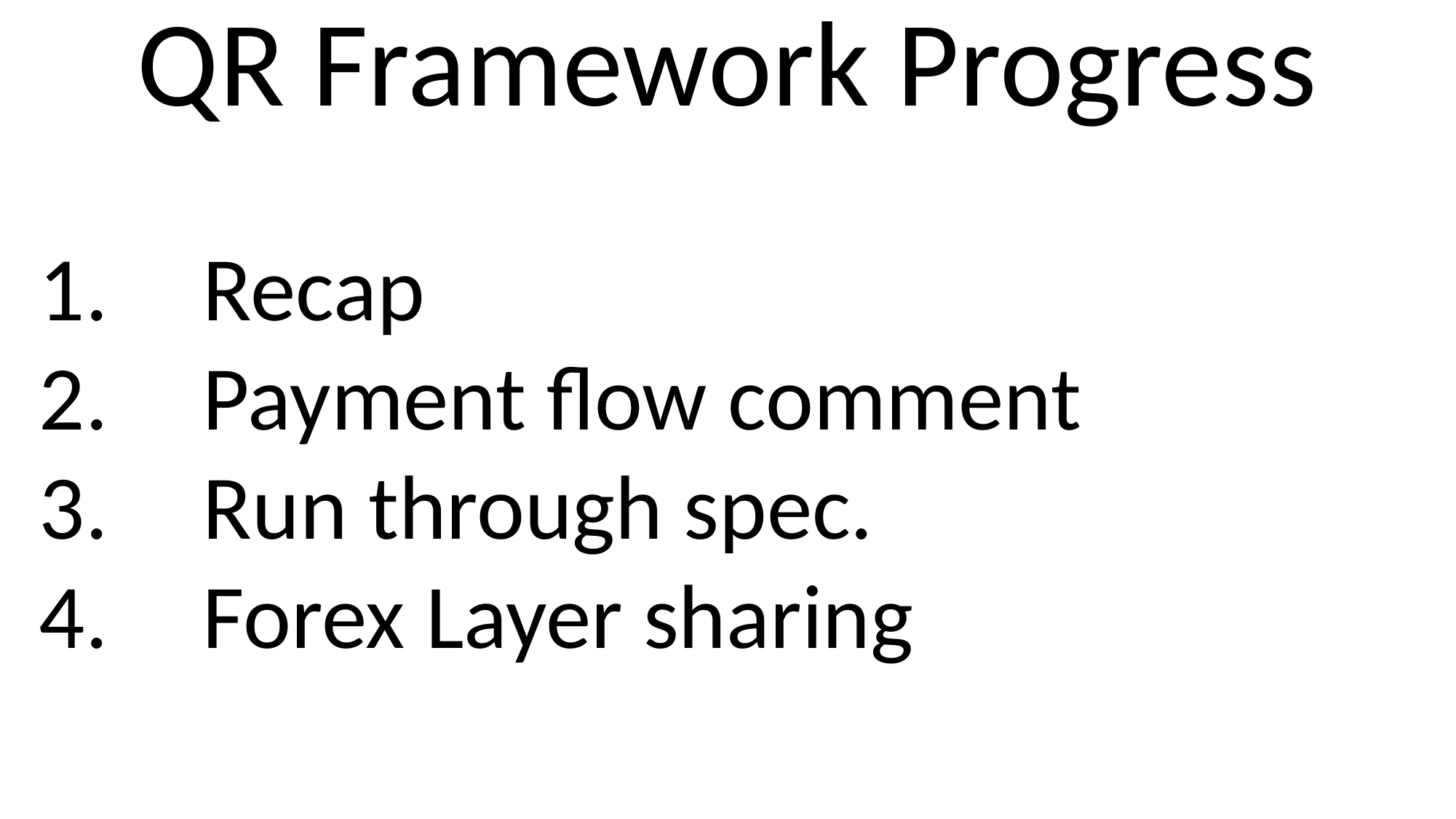

QR Framework Progress
Recap
Payment flow comment
Run through spec.
Forex Layer sharing